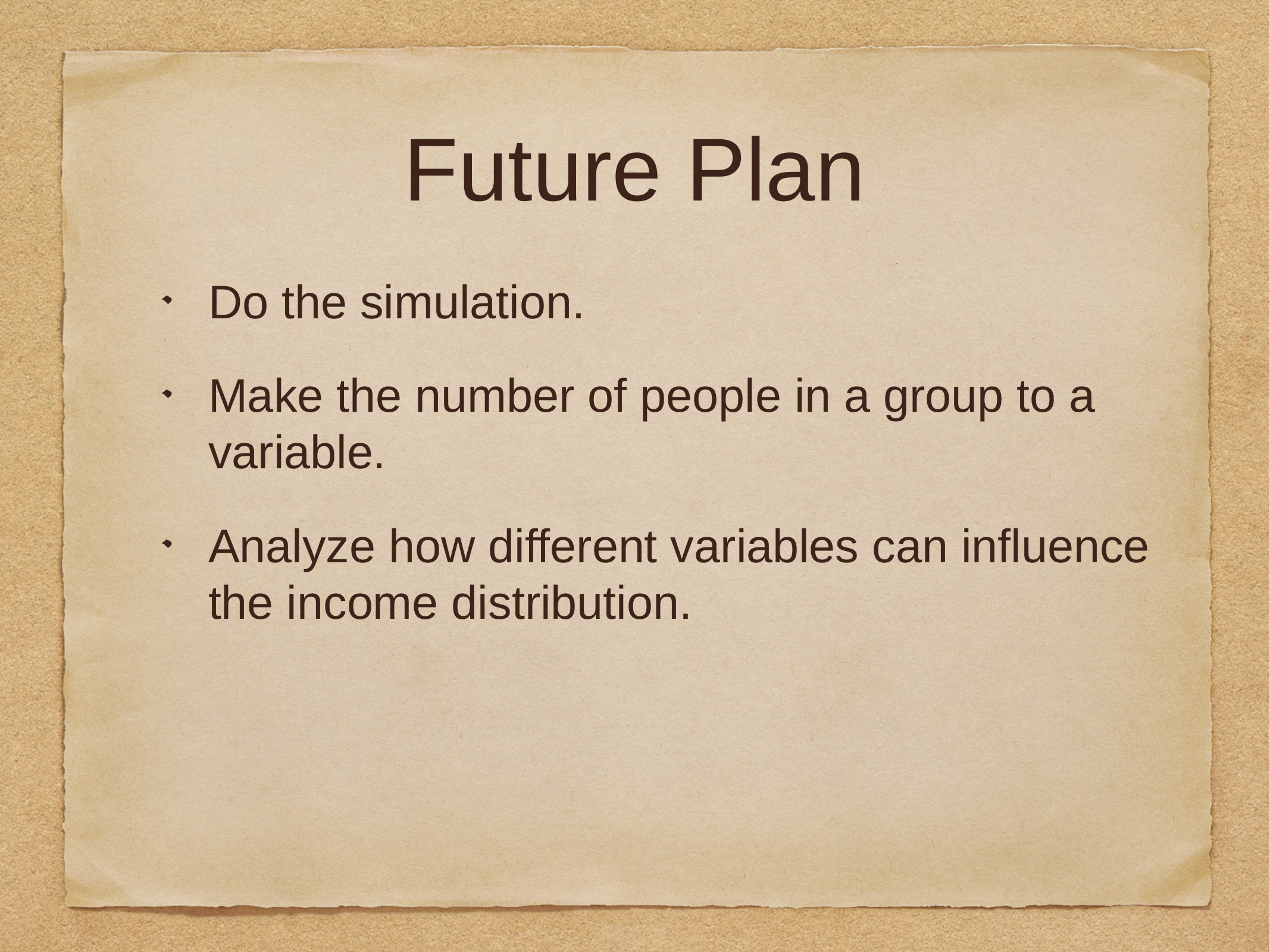

# Future Plan
Do the simulation.
Make the number of people in a group to a variable.
Analyze how different variables can influence the income distribution.